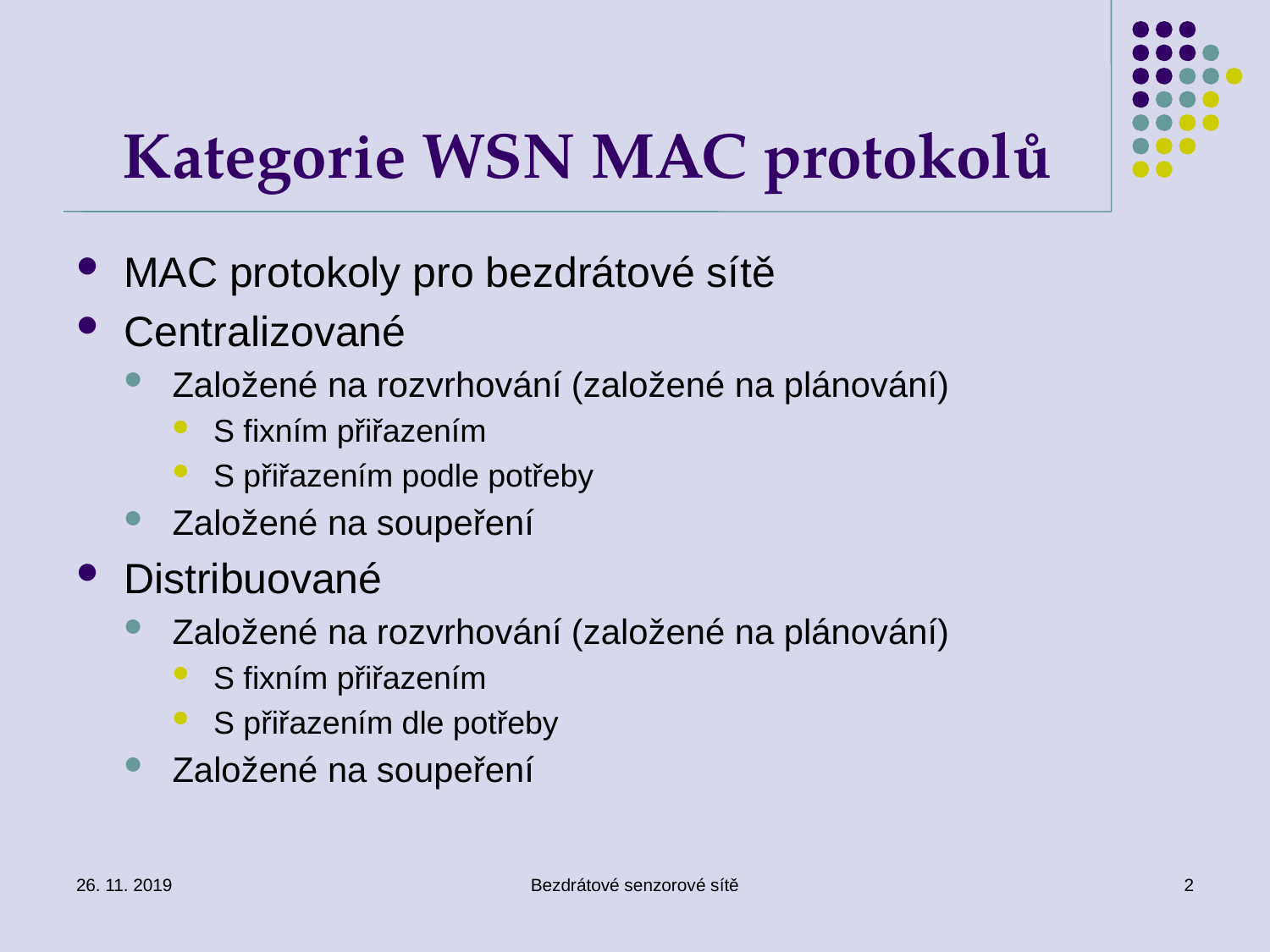

# Kategorie WSN MAC protokolů
MAC protokoly pro bezdrátové sítě
Centralizované
Založené na rozvrhování (založené na plánování)
S fixním přiřazením
S přiřazením podle potřeby
Založené na soupeření
Distribuované
Založené na rozvrhování (založené na plánování)
S fixním přiřazením
S přiřazením dle potřeby
Založené na soupeření

26. 11. 2019
Bezdrátové senzorové sítě
2